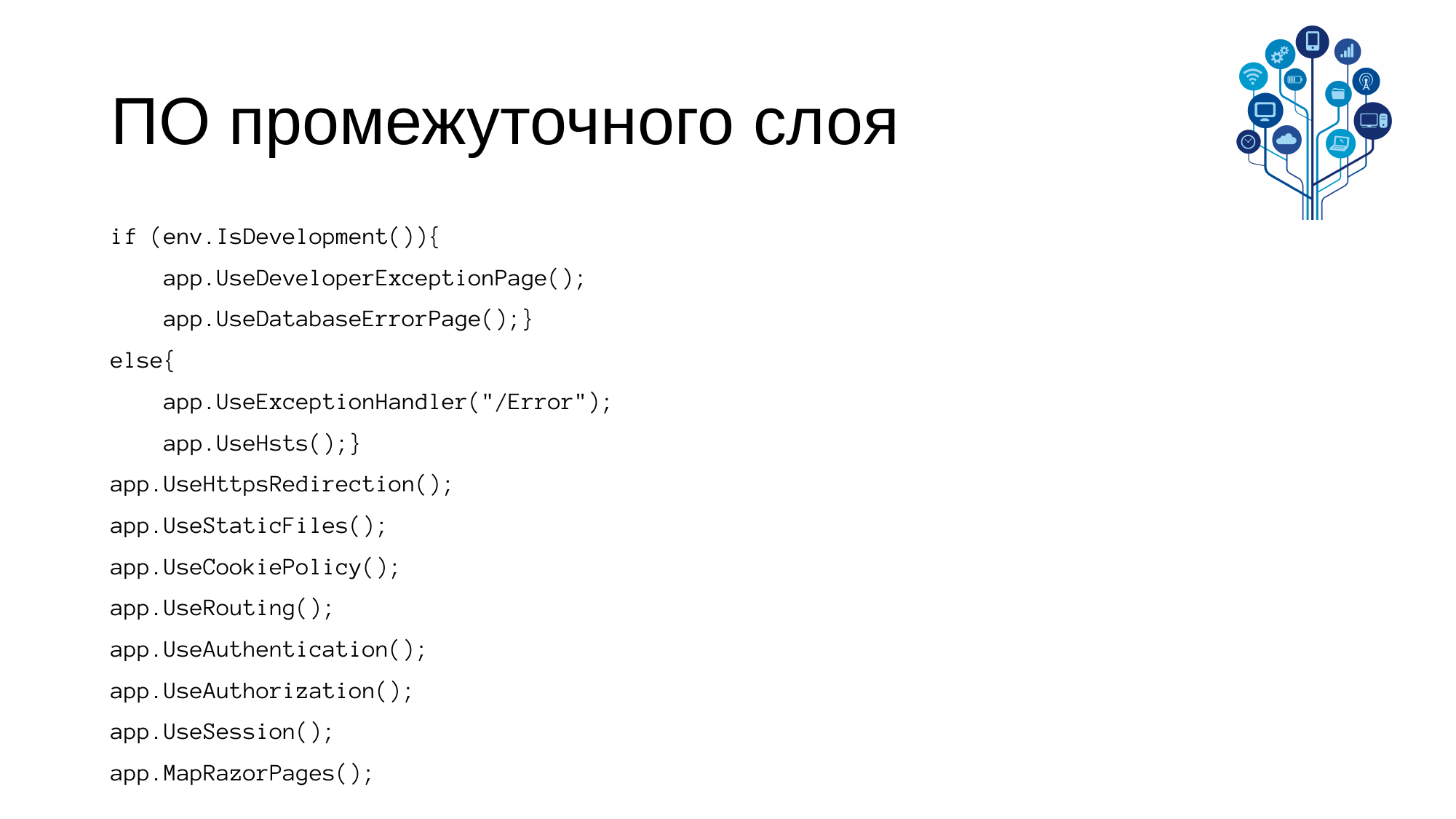

# ПО промежуточного слоя
if (env.IsDevelopment()){
    app.UseDeveloperExceptionPage();
    app.UseDatabaseErrorPage();}
else{
    app.UseExceptionHandler("/Error");
    app.UseHsts();}
app.UseHttpsRedirection();
app.UseStaticFiles();
app.UseCookiePolicy();
app.UseRouting();
app.UseAuthentication();
app.UseAuthorization();
app.UseSession();
app.MapRazorPages();